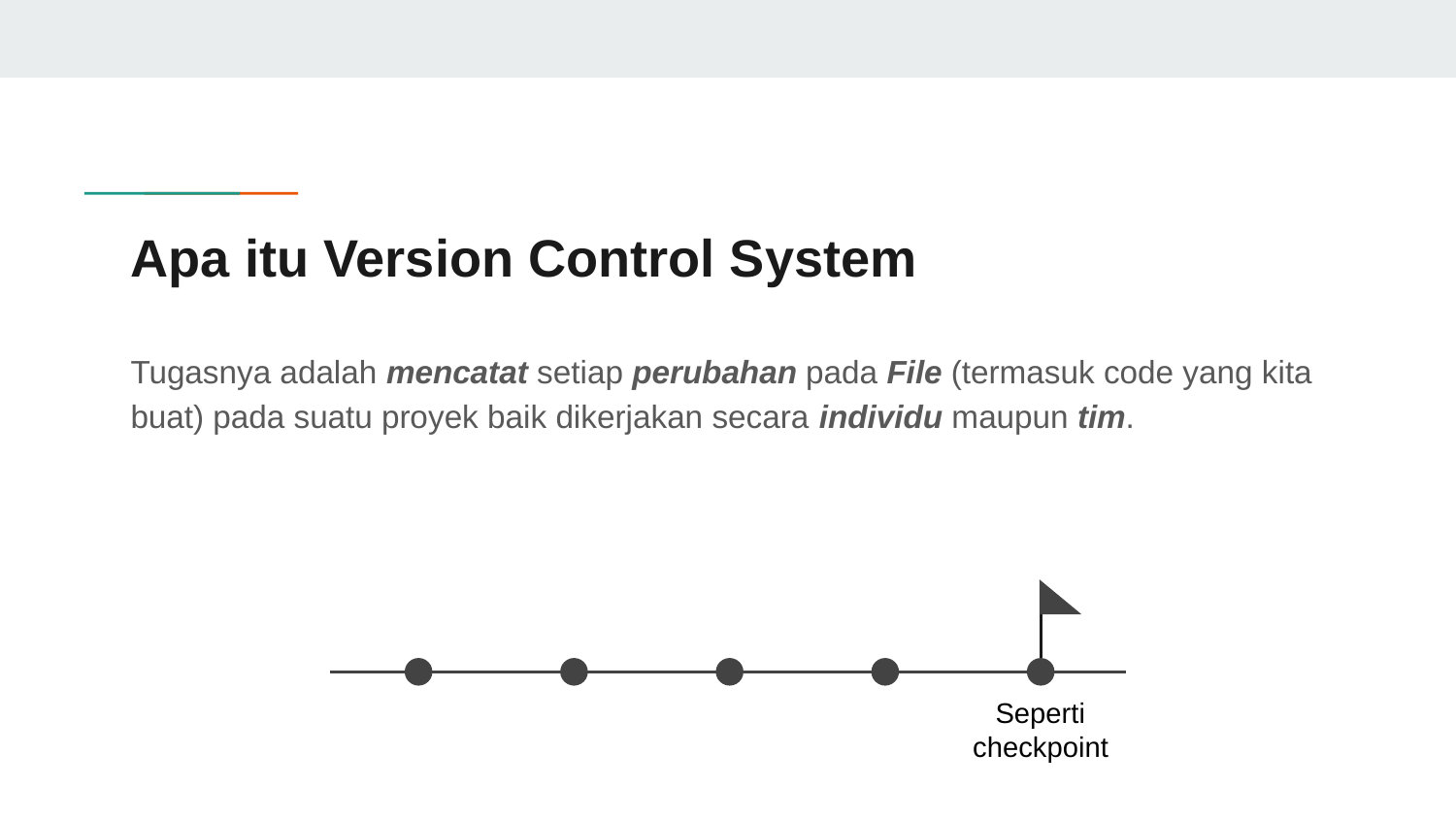

# Apa itu Version Control System
Tugasnya adalah mencatat setiap perubahan pada File (termasuk code yang kita buat) pada suatu proyek baik dikerjakan secara individu maupun tim.

Seperti
checkpoint